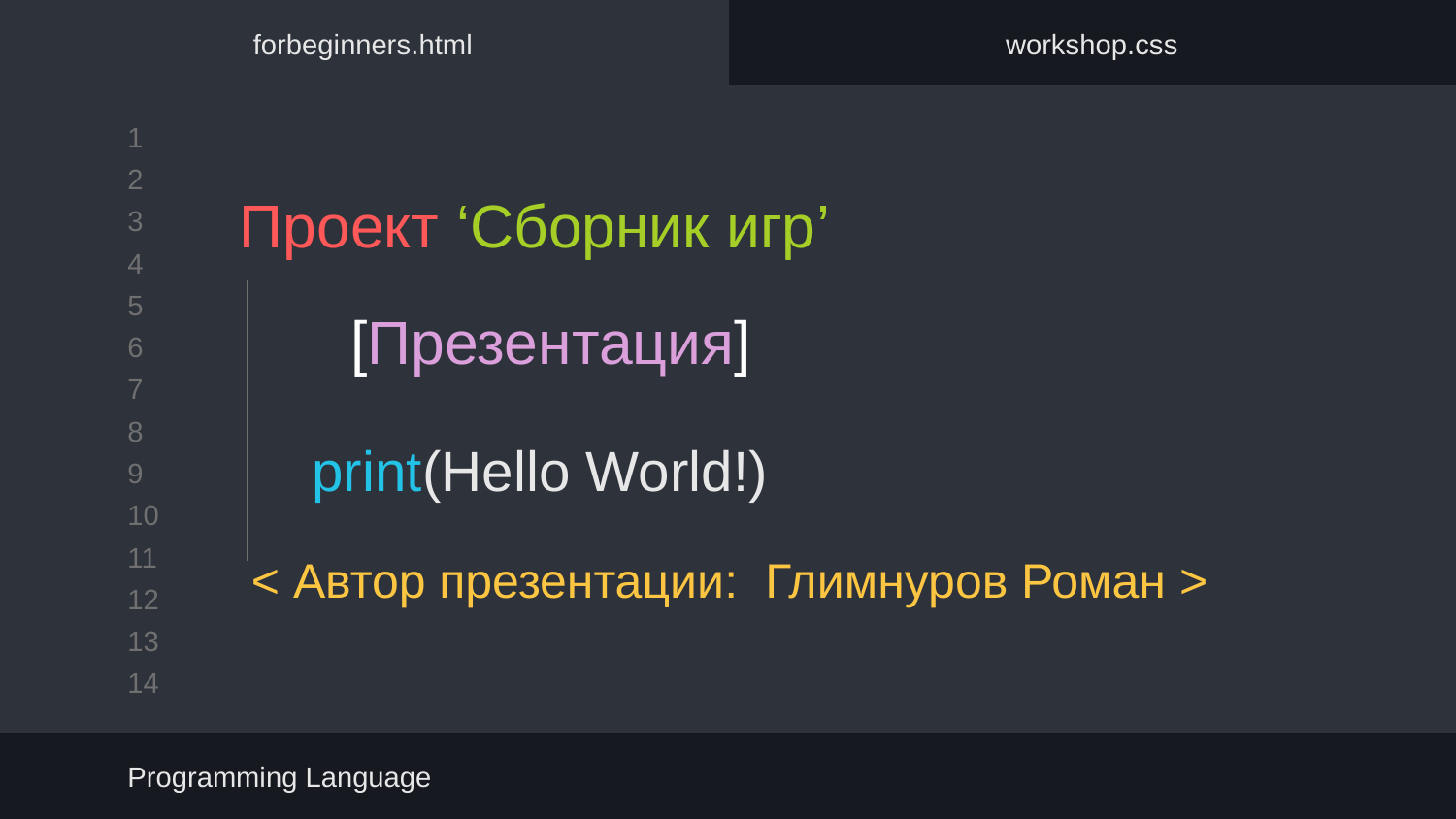

forbeginners.html
workshop.css
# Проект ‘Сборник игр’
[Презентация]
print(Hello World!)
 < Автор презентации:  Глимнуров Роман >
Programming Language